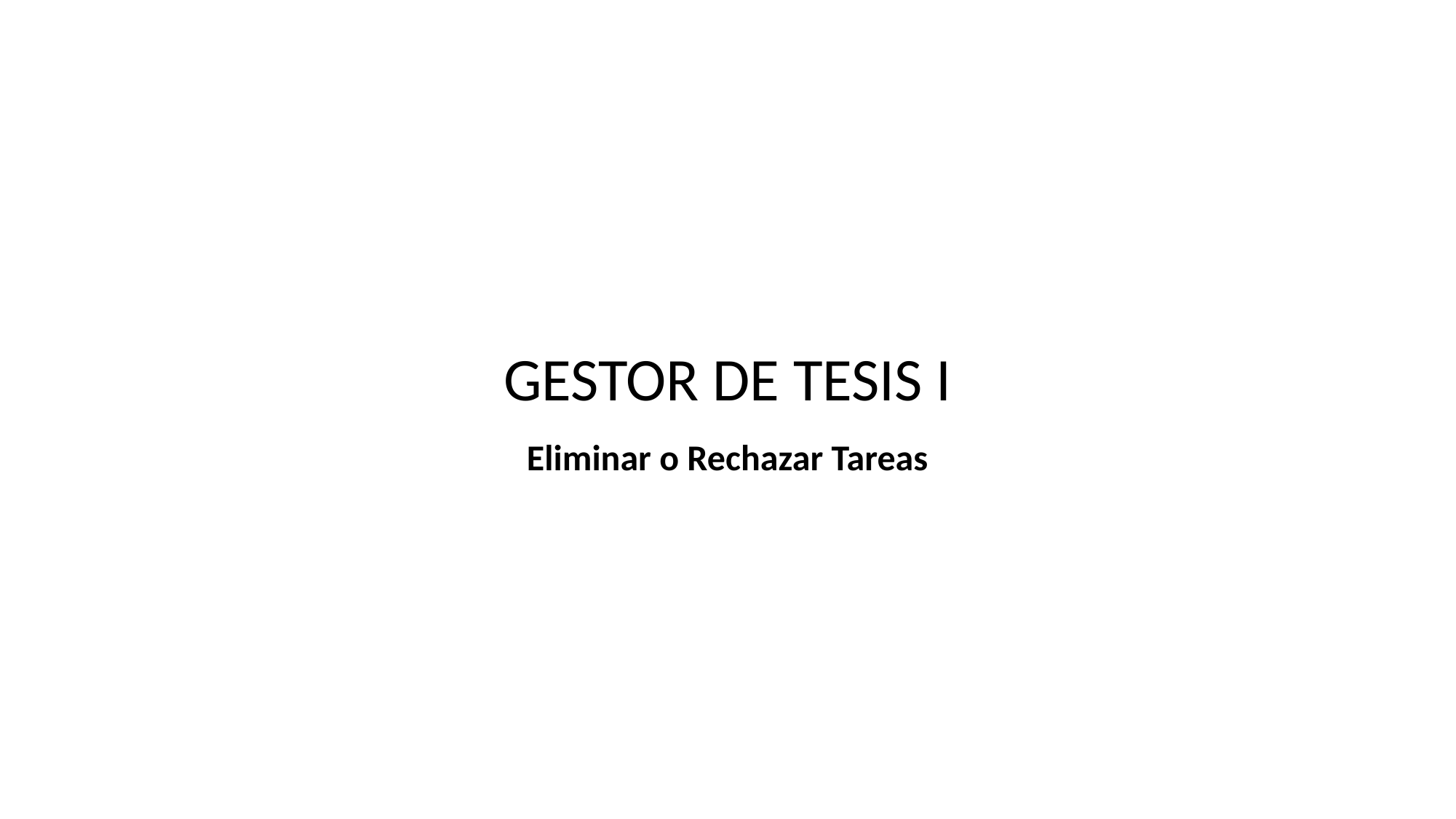

# GESTOR DE TESIS I
Eliminar o Rechazar Tareas